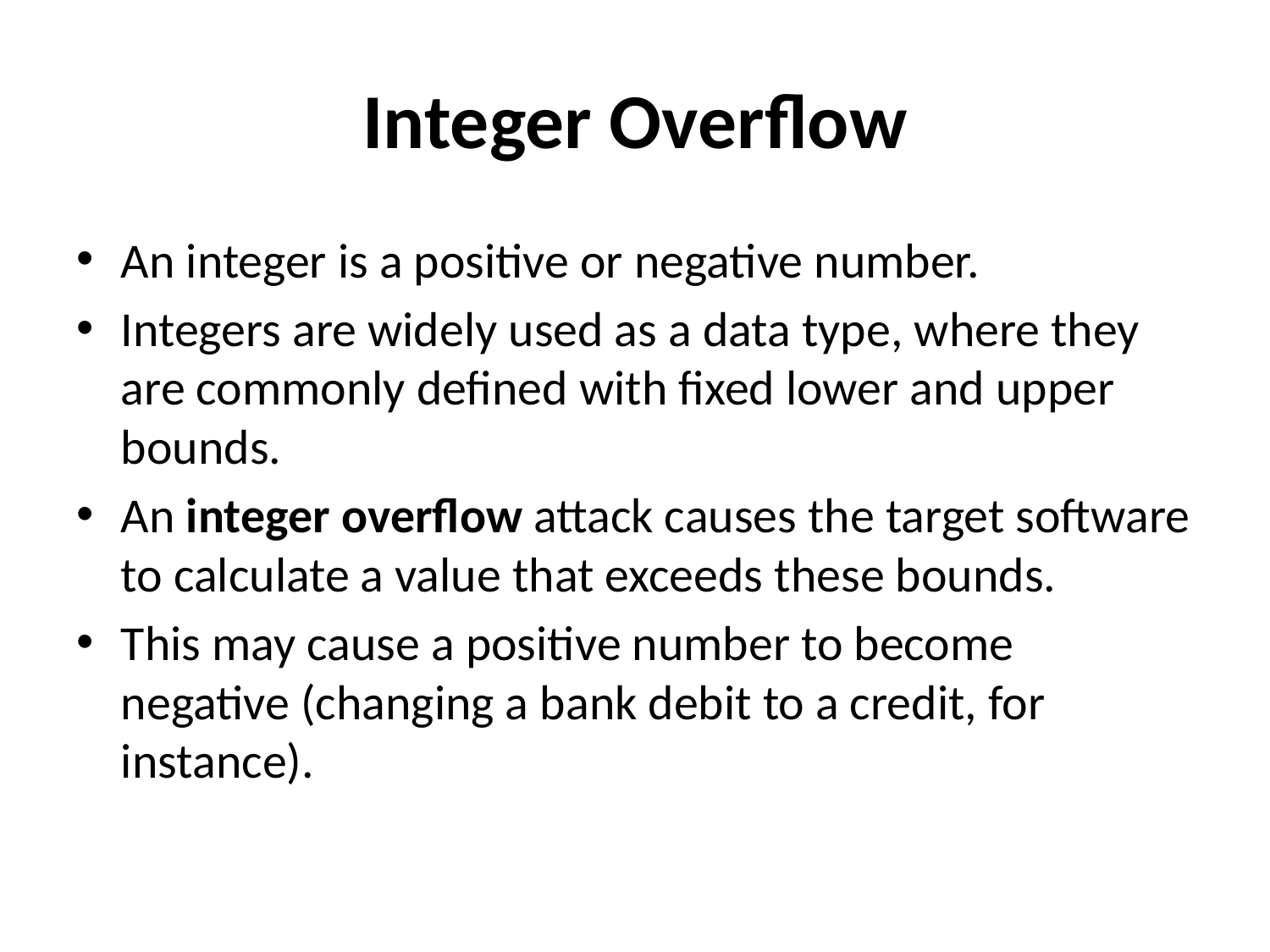

# Integer Overflow
An integer is a positive or negative number.
Integers are widely used as a data type, where they are commonly defined with fixed lower and upper bounds.
An integer overflow attack causes the target software to calculate a value that exceeds these bounds.
This may cause a positive number to become negative (changing a bank debit to a credit, for instance).